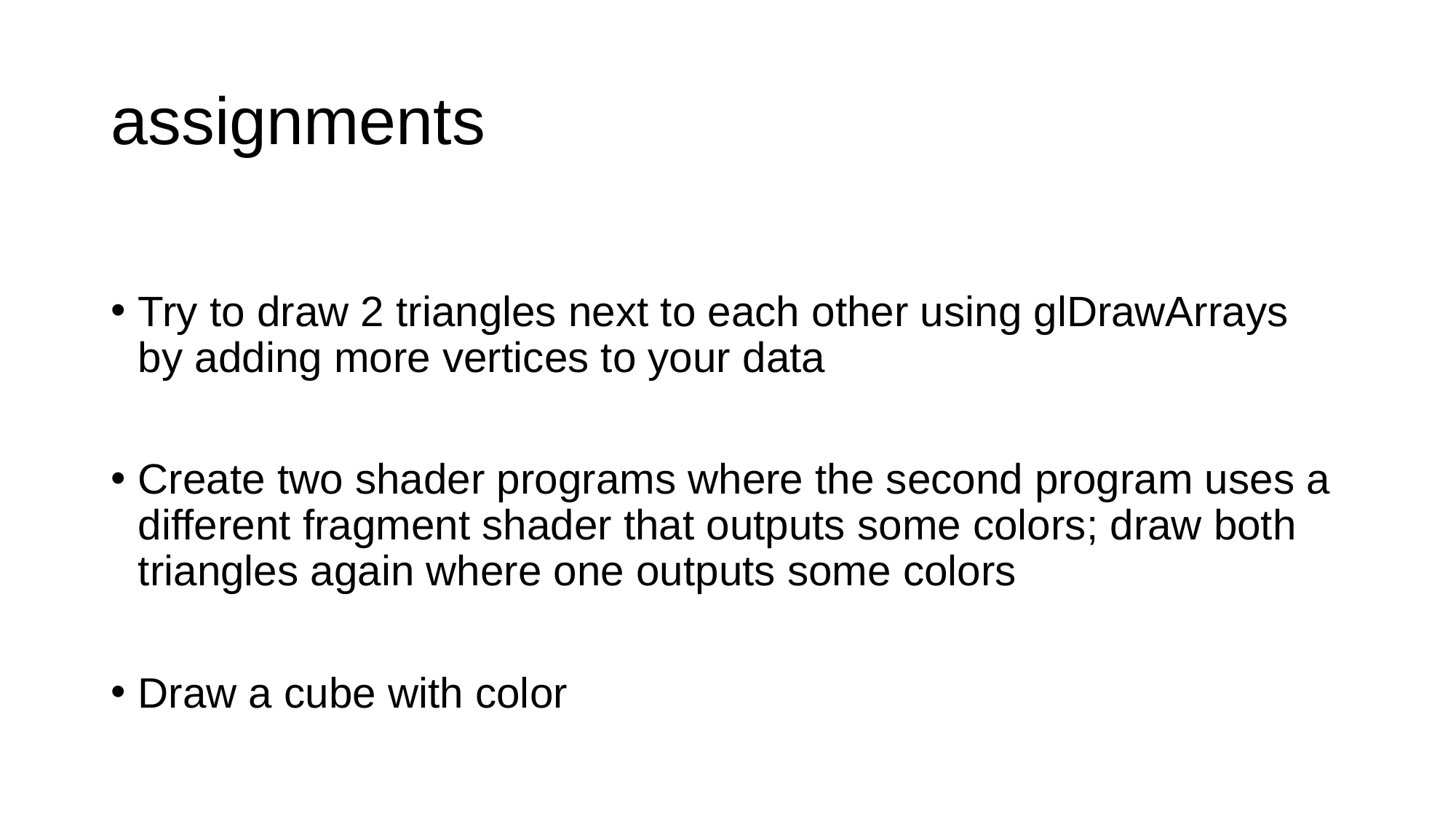

# assignments

Try to draw 2 triangles next to each other using glDrawArrays by adding more vertices to your data

Create two shader programs where the second program uses a different fragment shader that outputs some colors; draw both triangles again where one outputs some colors

Draw a cube with color